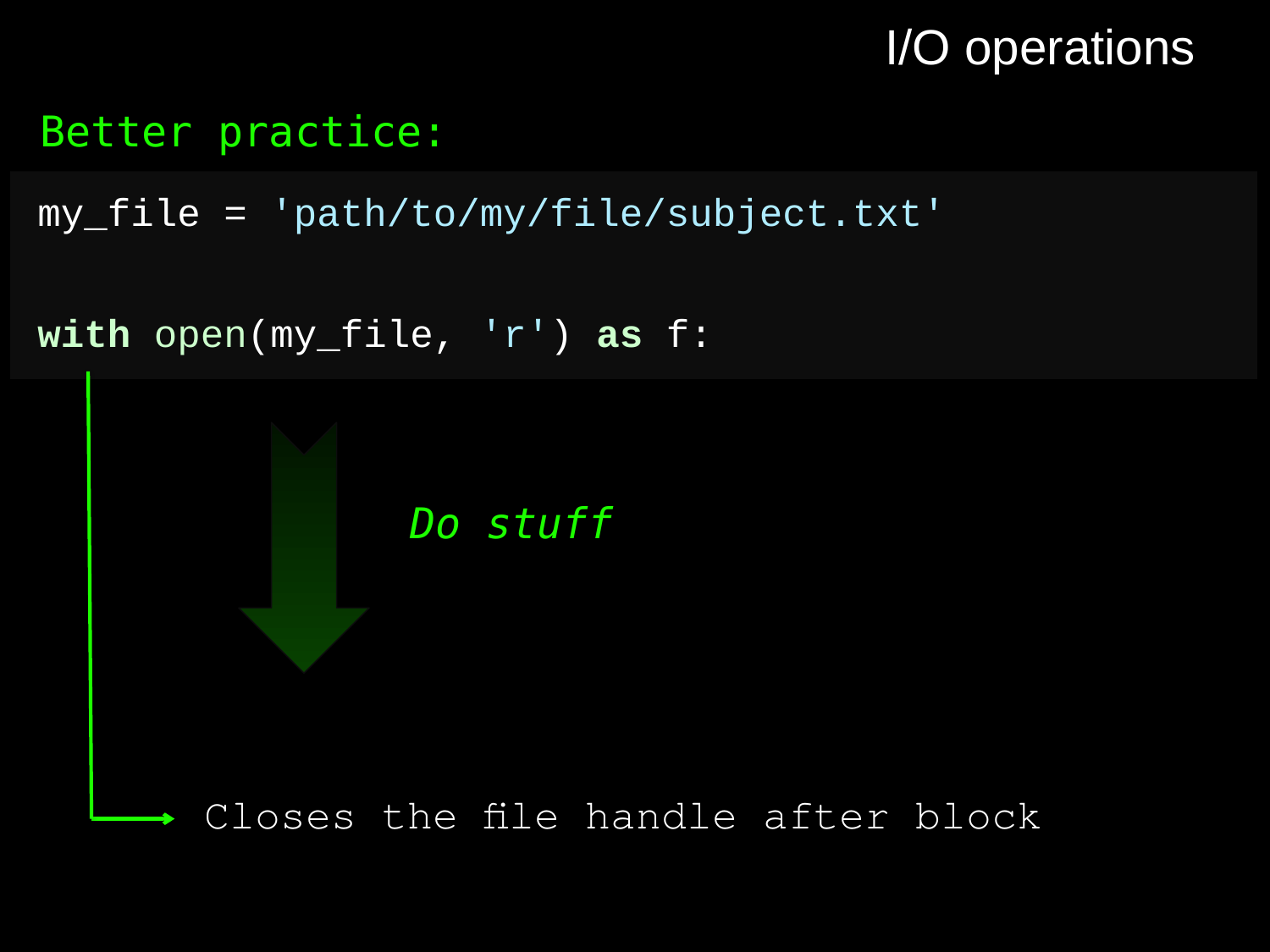

I/O operations
Better practice:
my_file = 'path/to/my/file/subject.txt'

with open(my_file, 'r') as f:

Do stuff
Closes the file handle after block